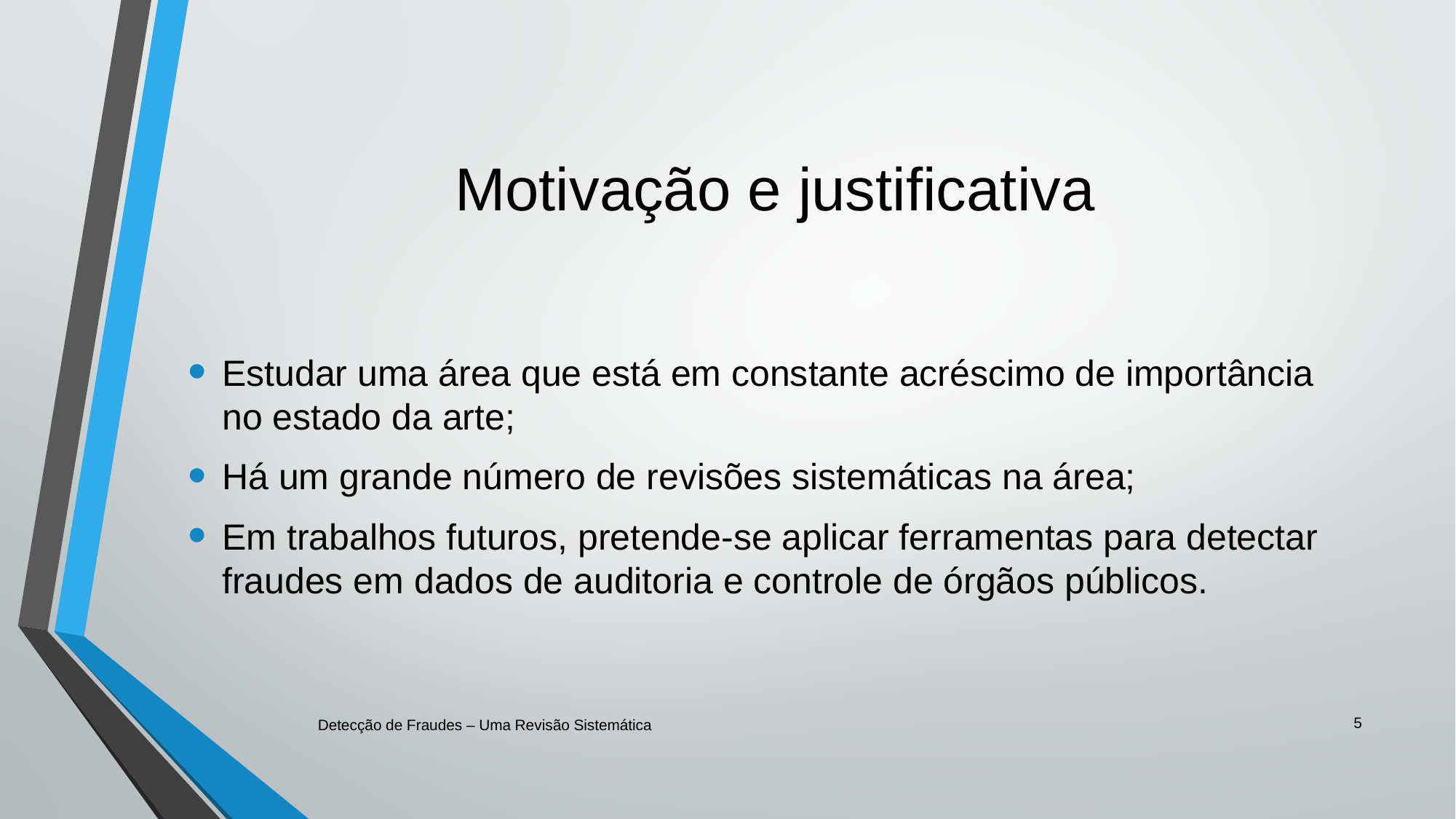

# Motivação e justificativa
Estudar uma área que está em constante acréscimo de importância no estado da arte;
Há um grande número de revisões sistemáticas na área;
Em trabalhos futuros, pretende-se aplicar ferramentas para detectar fraudes em dados de auditoria e controle de órgãos públicos.

5
Detecção de Fraudes – Uma Revisão Sistemática